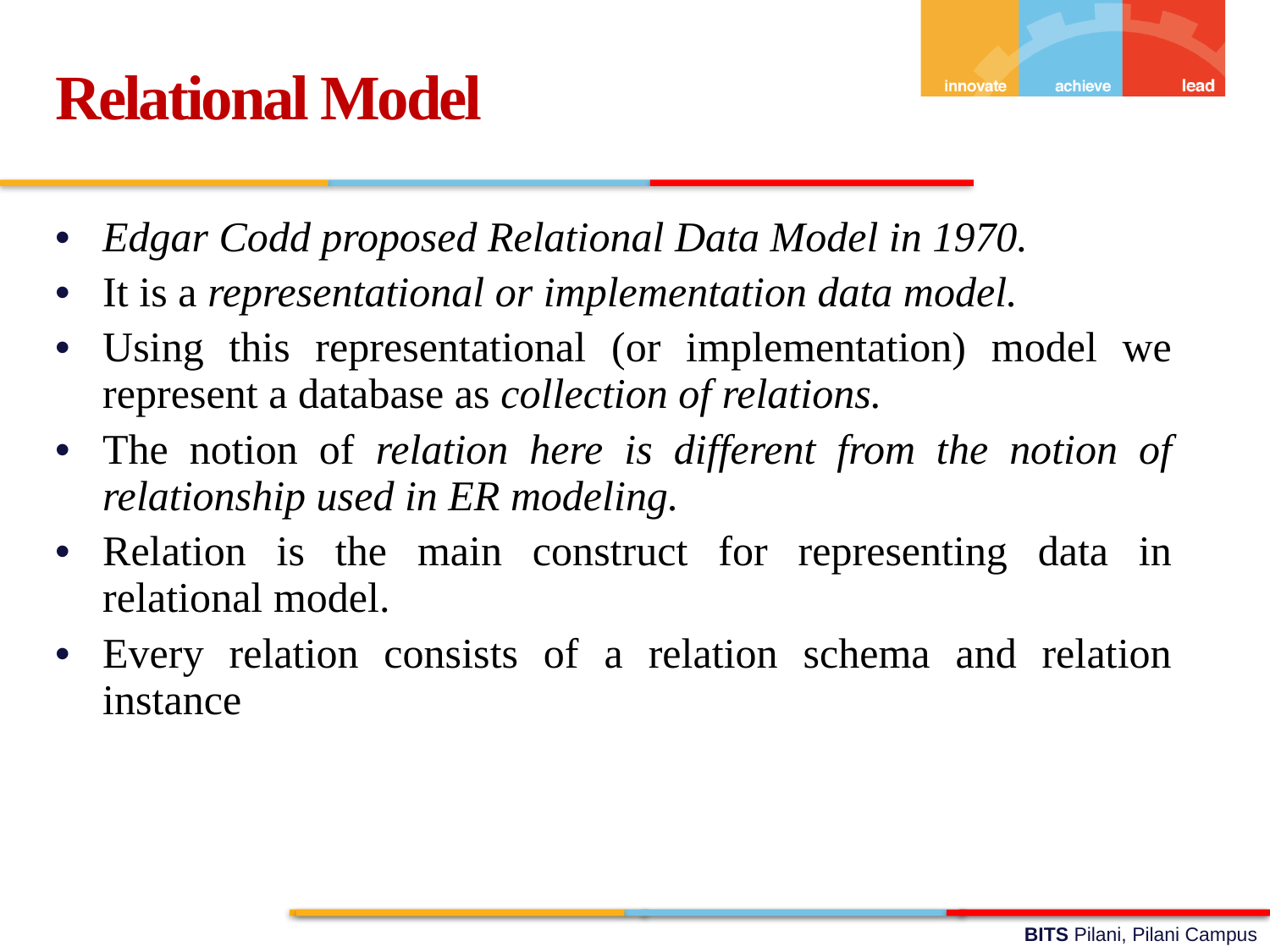

Relational Model
Edgar Codd proposed Relational Data Model in 1970.
It is a representational or implementation data model.
Using this representational (or implementation) model we represent a database as collection of relations.
The notion of relation here is different from the notion of relationship used in ER modeling.
Relation is the main construct for representing data in relational model.
Every relation consists of a relation schema and relation instance